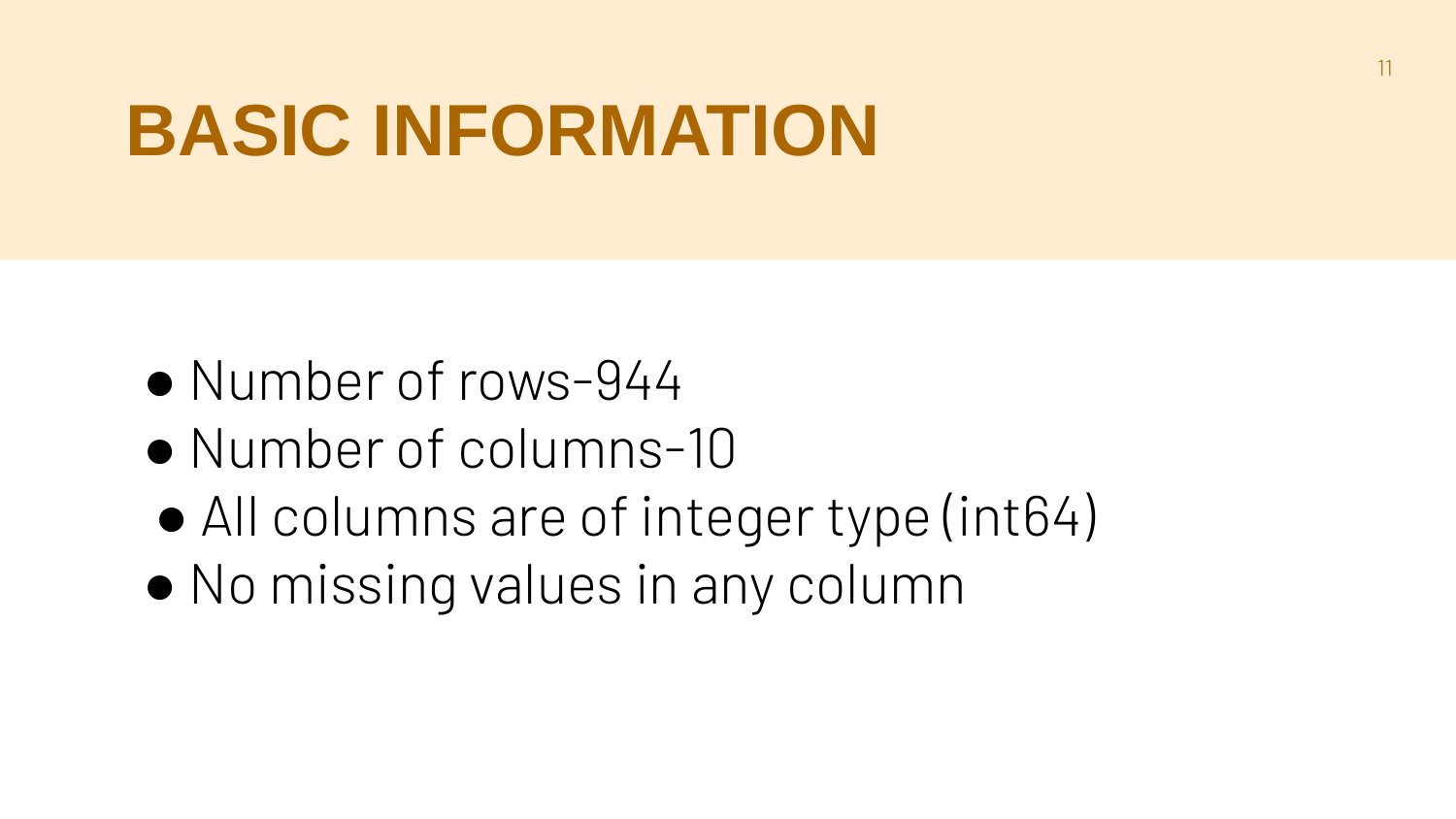

11
BASIC INFORMATION
● Number of rows-944
● Number of columns-10
 ● All columns are of integer type (int64)
● No missing values in any column